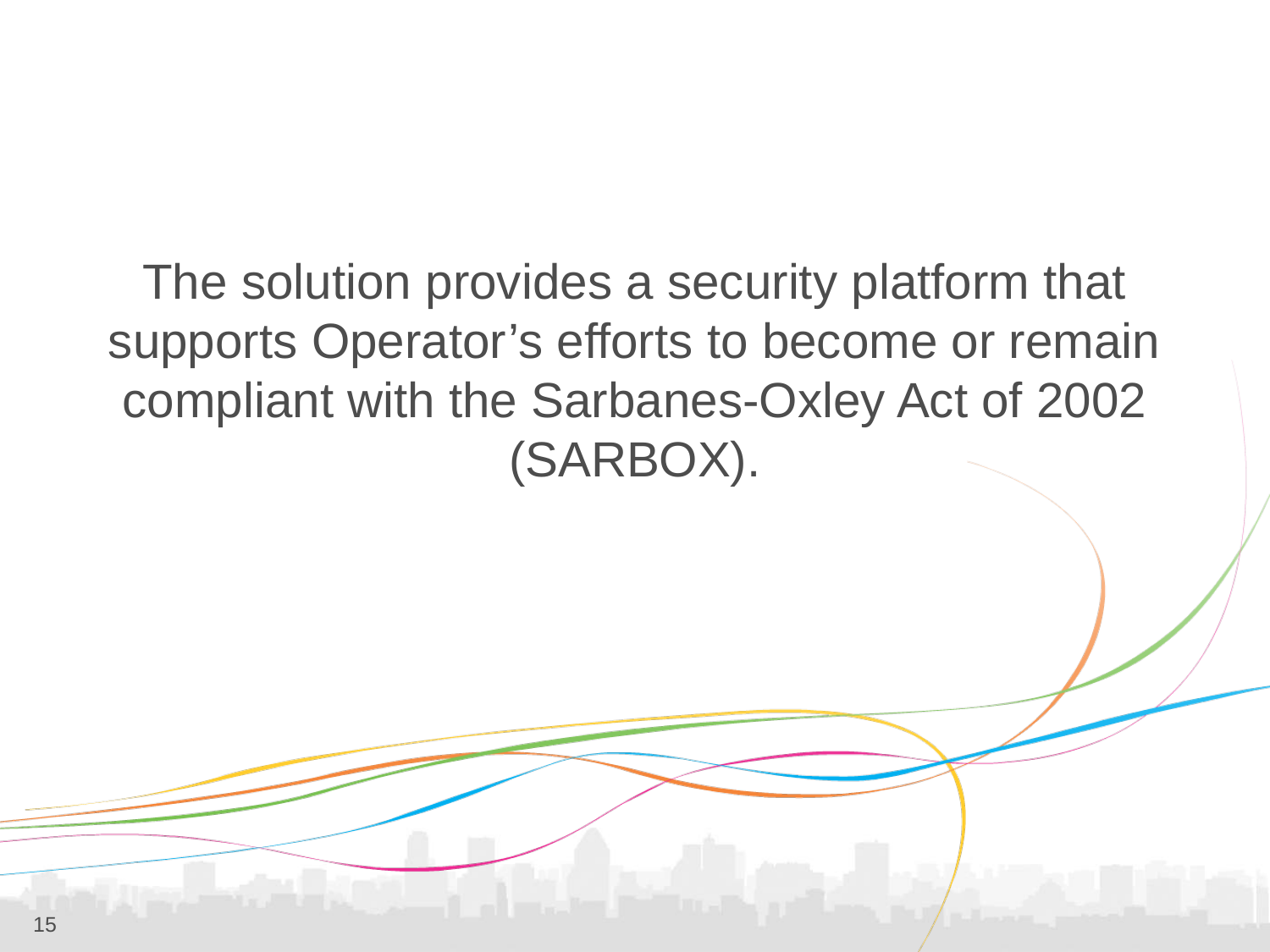

The solution provides a security platform that supports Operator’s efforts to become or remain compliant with the Sarbanes-Oxley Act of 2002 (SARBOX).
15